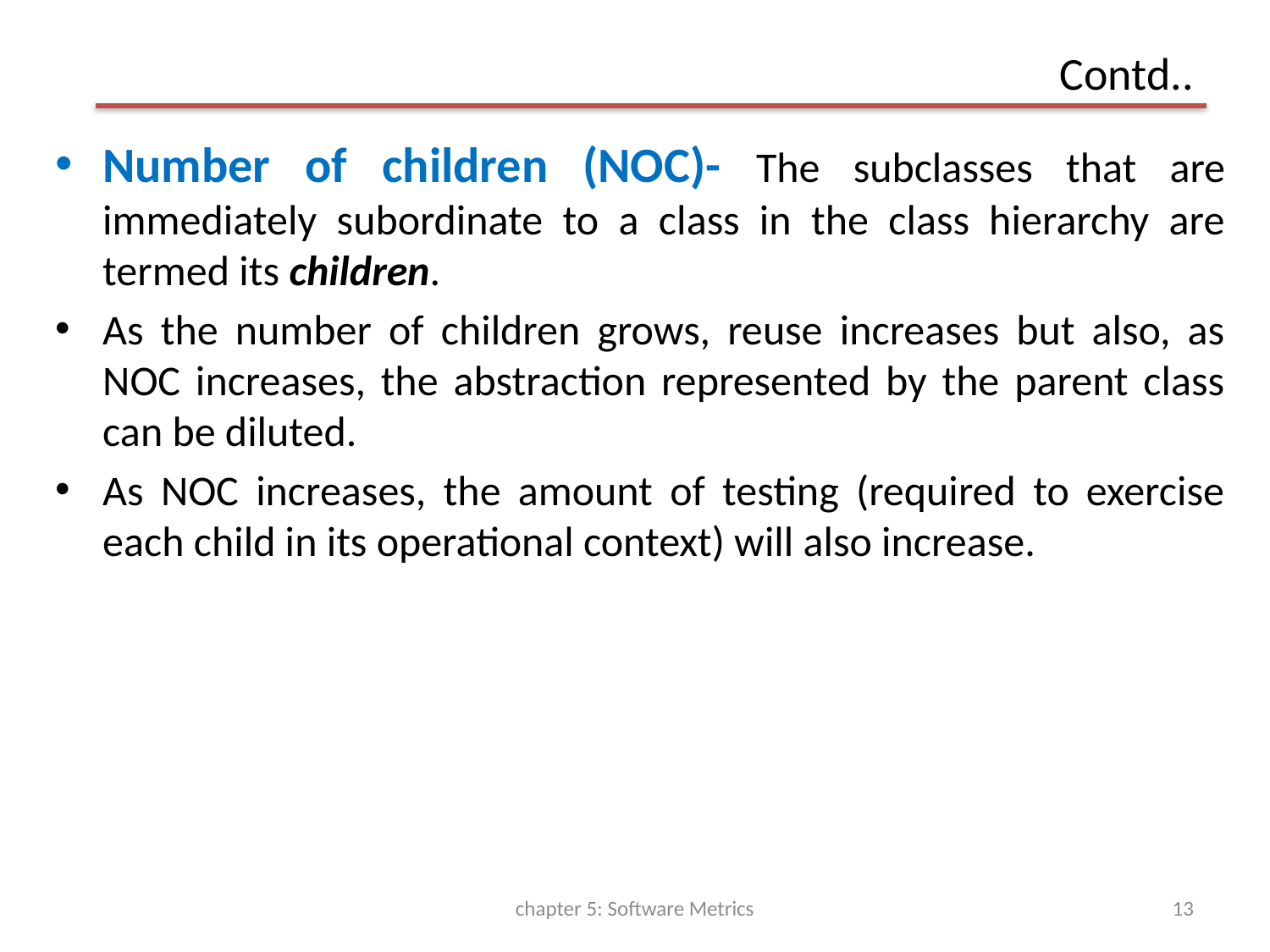

# Contd..
Number of children (NOC)- The subclasses that are immediately subordinate to a class in the class hierarchy are termed its children.
As the number of children grows, reuse increases but also, as NOC increases, the abstraction represented by the parent class can be diluted.
As NOC increases, the amount of testing (required to exercise each child in its operational context) will also increase.
chapter 5: Software Metrics
13